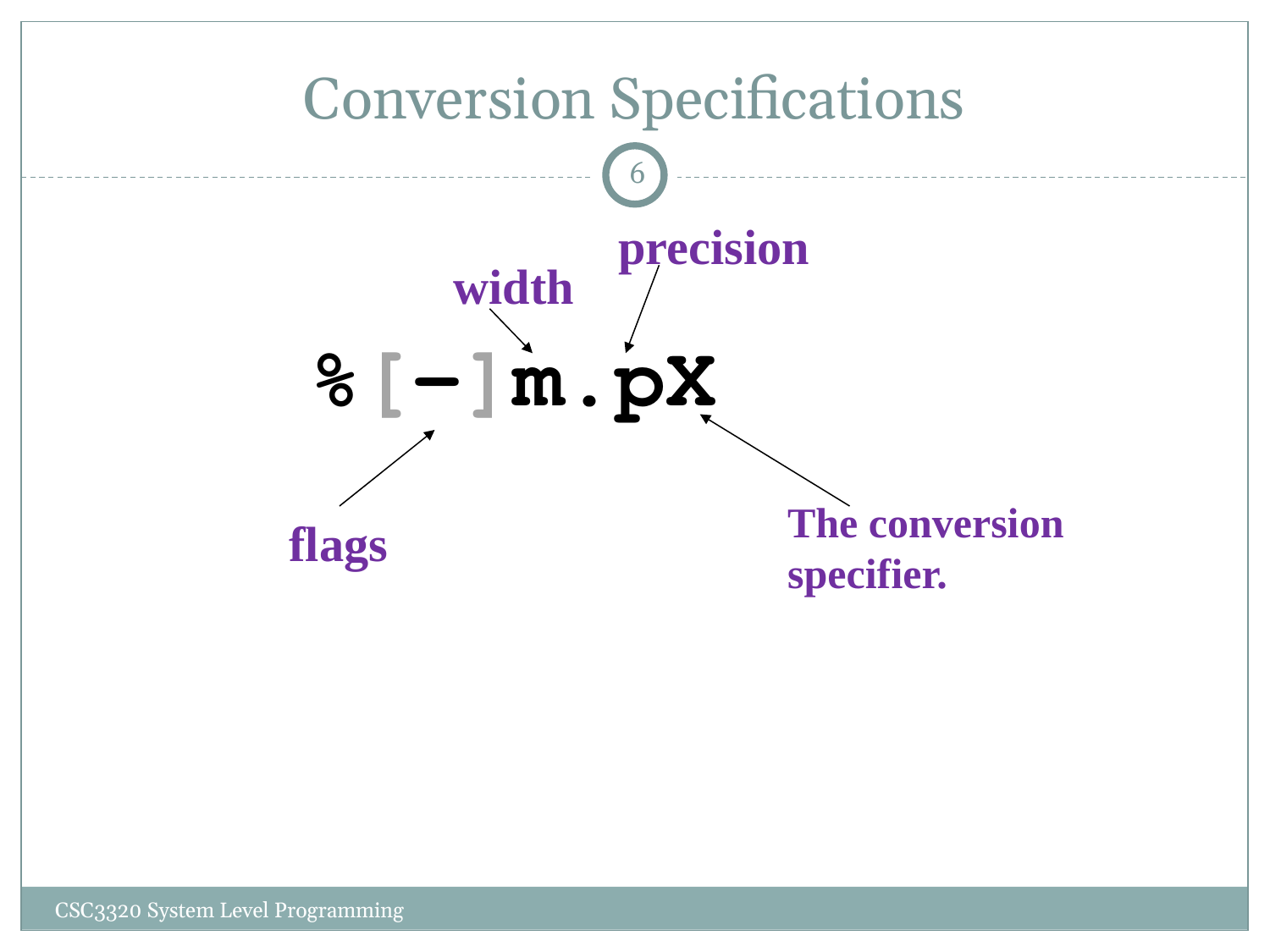

# Conversion Specifications
6
precision
width
%[-]m.pX
The conversion specifier.
flags
CSC3320 System Level Programming